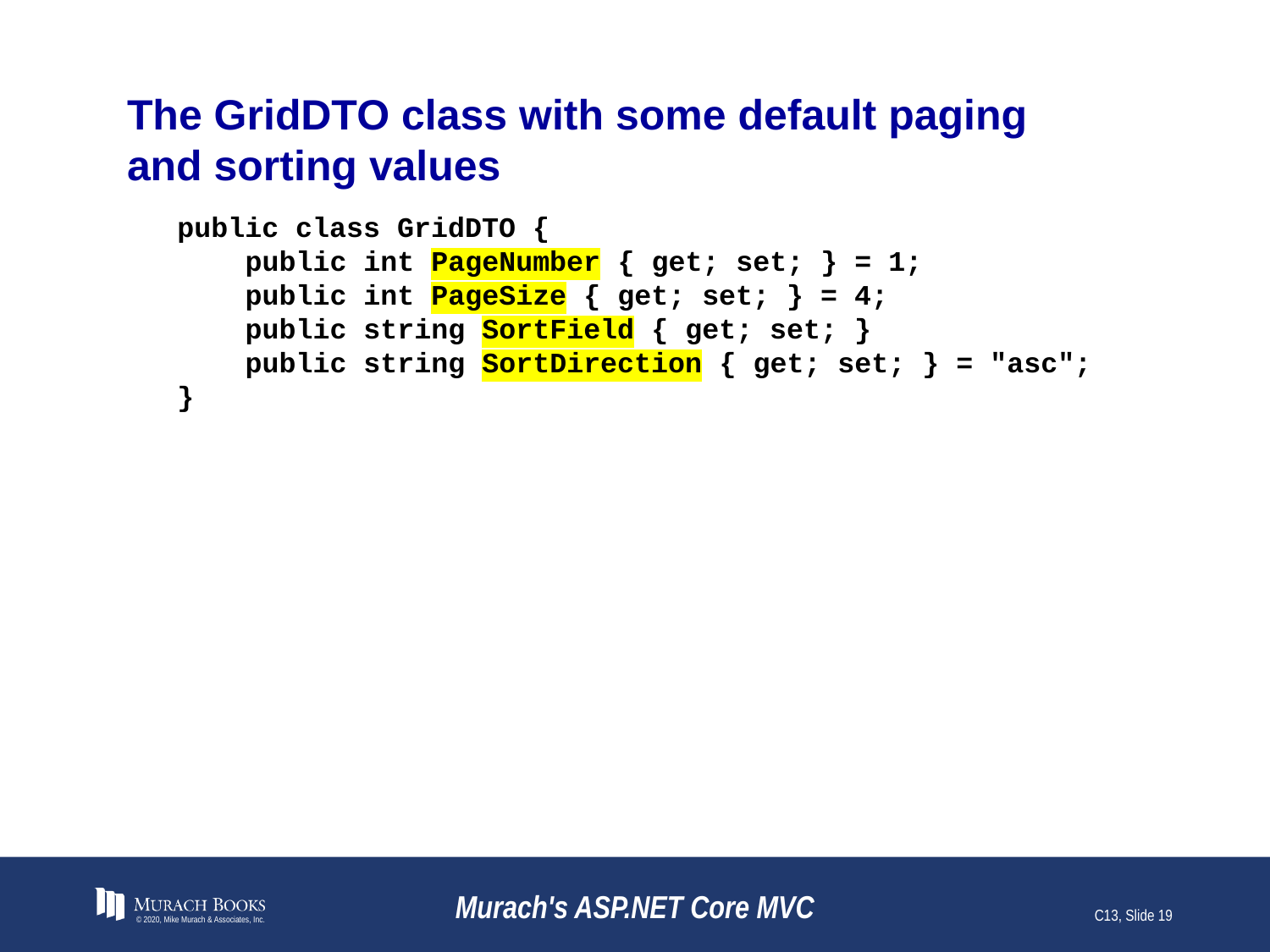

# The GridDTO class with some default paging and sorting values
public class GridDTO {
    public int PageNumber { get; set; } = 1;
    public int PageSize { get; set; } = 4;
    public string SortField { get; set; }
    public string SortDirection { get; set; } = "asc";
}

© 2020, Mike Murach & Associates, Inc.
Murach's ASP.NET Core MVC

C13, Slide 19